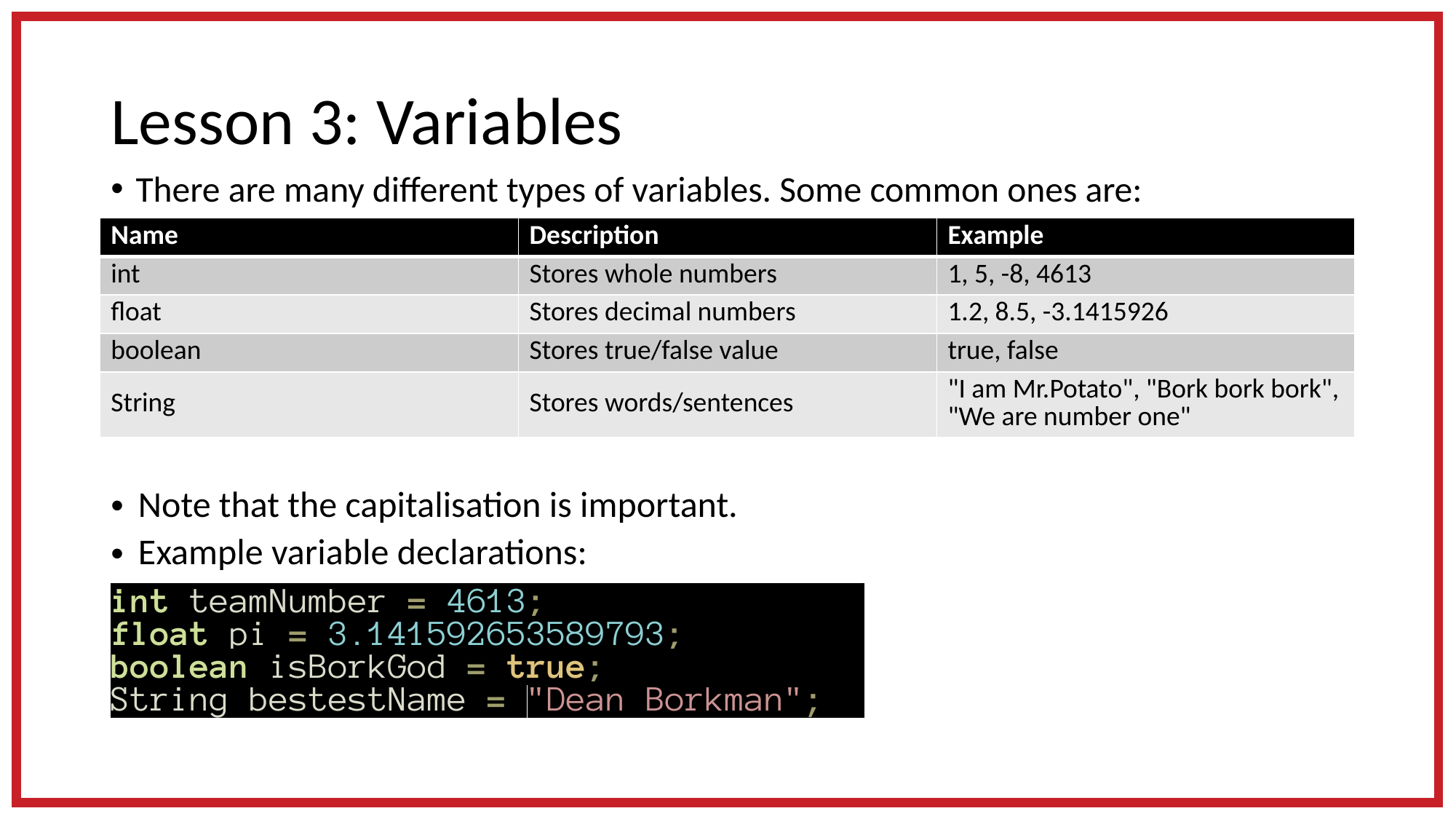

# Lesson 3: Variables
There are many different types of variables. Some common ones are:

| Name | Description | Example |
| --- | --- | --- |
| int | Stores whole numbers | 1, 5, -8, 4613 |
| float | Stores decimal numbers | 1.2, 8.5, -3.1415926 |
| boolean | Stores true/false value | true, false |
| String | Stores words/sentences | "I am Mr.Potato", "Bork bork bork", "We are number one" |
Note that the capitalisation is important.
Example variable declarations:
int teamNumber = 4613; _ _ _ _ _ _  __
float pi = 3.141592653589793; _ _ _ __
boolean isBorkGod = true; _ _ _ _ _ __
String bestestName = "Dean Borkman"; _